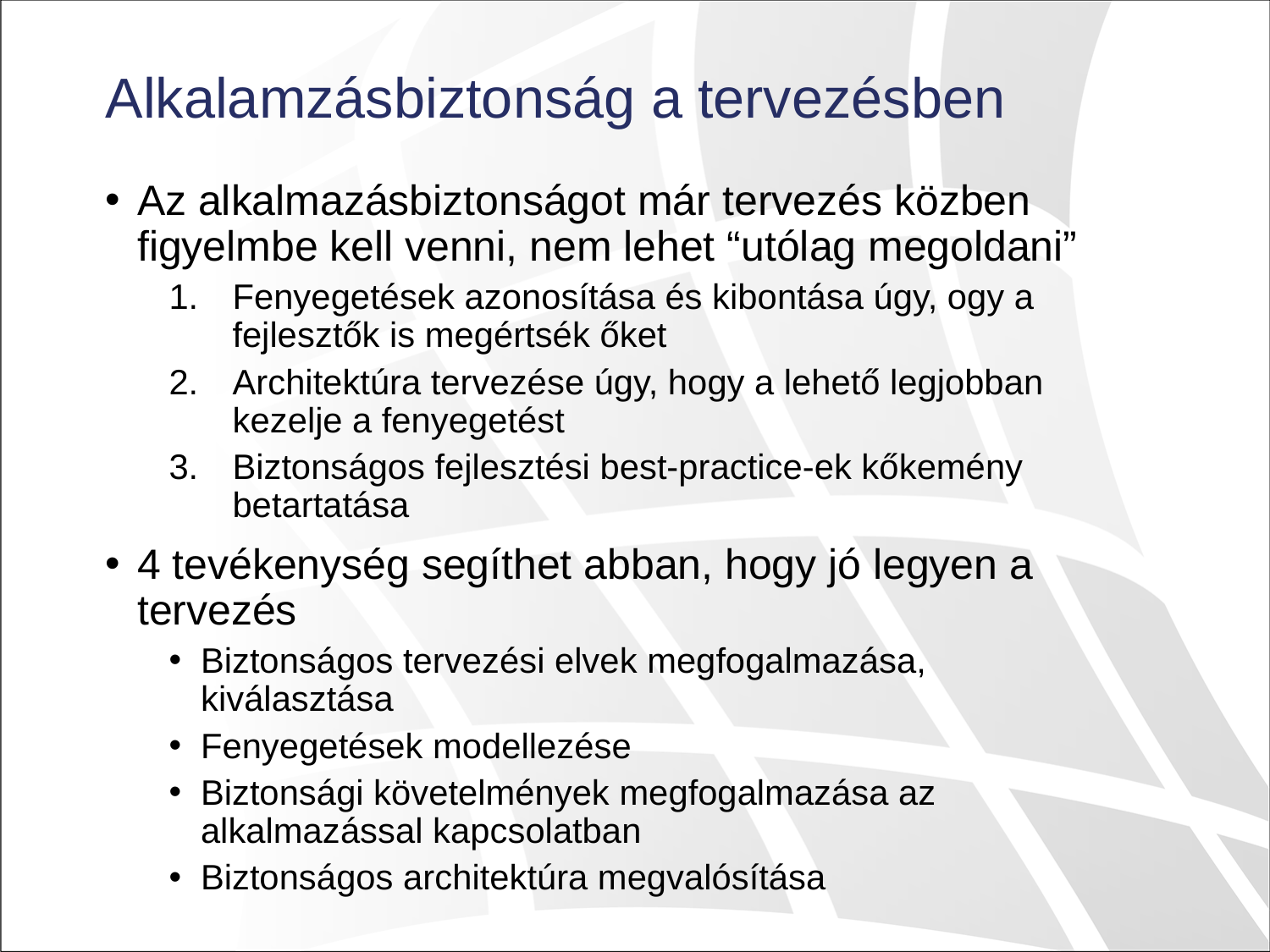

# Alkalamzásbiztonság a tervezésben
Az alkalmazásbiztonságot már tervezés közben figyelmbe kell venni, nem lehet “utólag megoldani”
Fenyegetések azonosítása és kibontása úgy, ogy a fejlesztők is megértsék őket
Architektúra tervezése úgy, hogy a lehető legjobban kezelje a fenyegetést
Biztonságos fejlesztési best-practice-ek kőkemény betartatása
4 tevékenység segíthet abban, hogy jó legyen a tervezés
Biztonságos tervezési elvek megfogalmazása, kiválasztása
Fenyegetések modellezése
Biztonsági követelmények megfogalmazása az alkalmazással kapcsolatban
Biztonságos architektúra megvalósítása